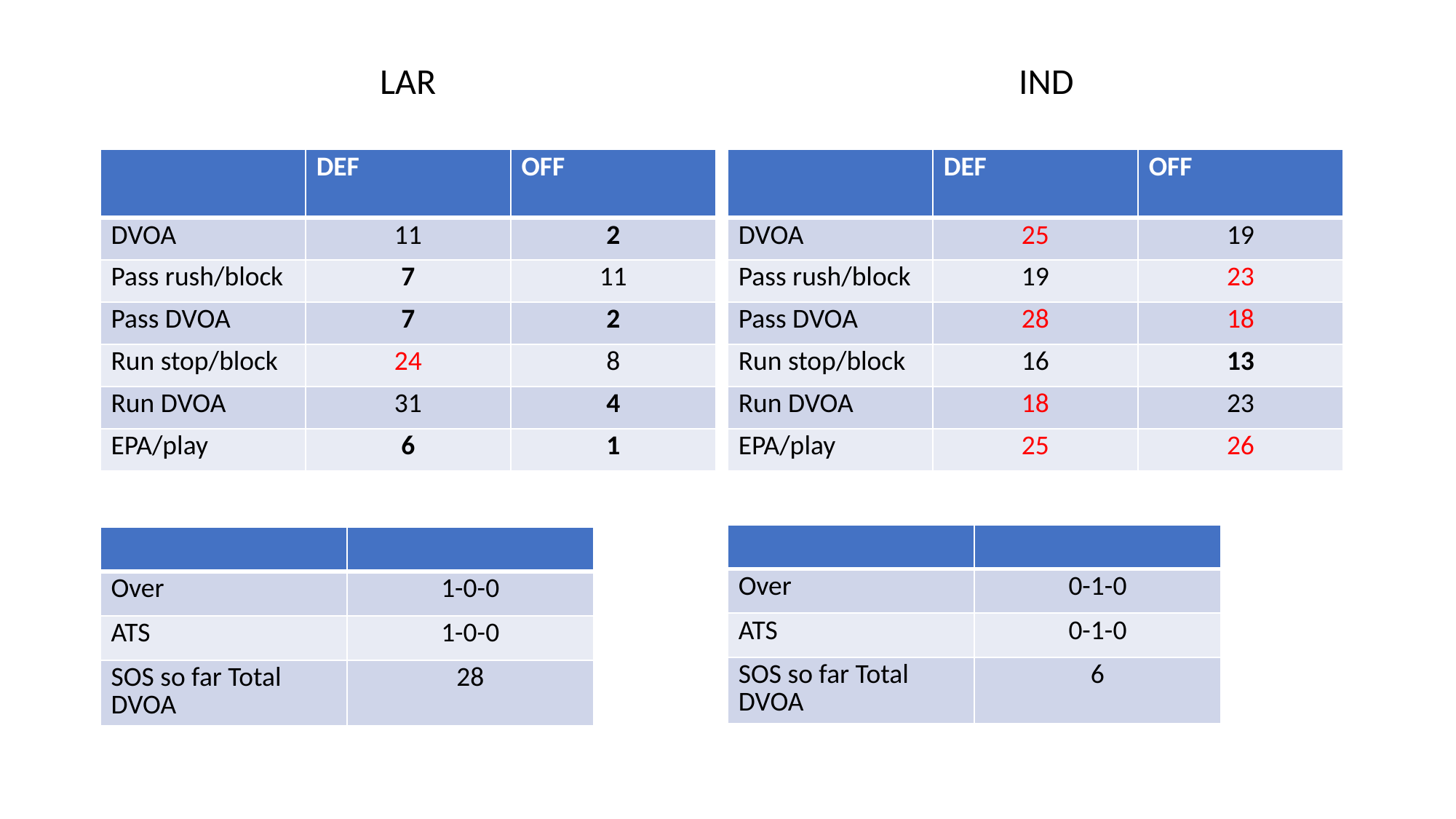

LAR
IND
|  | DEF | OFF |
| --- | --- | --- |
| DVOA | 11 | 2 |
| Pass rush/block | 7 | 11 |
| Pass DVOA | 7 | 2 |
| Run stop/block | 24 | 8 |
| Run DVOA | 31 | 4 |
| EPA/play | 6 | 1 |
|  | DEF | OFF |
| --- | --- | --- |
| DVOA | 25 | 19 |
| Pass rush/block | 19 | 23 |
| Pass DVOA | 28 | 18 |
| Run stop/block | 16 | 13 |
| Run DVOA | 18 | 23 |
| EPA/play | 25 | 26 |
|  |  |
| --- | --- |
| Over | 0-1-0 |
| ATS | 0-1-0 |
| SOS so far Total DVOA | 6 |
|  |  |
| --- | --- |
| Over | 1-0-0 |
| ATS | 1-0-0 |
| SOS so far Total DVOA | 28 |